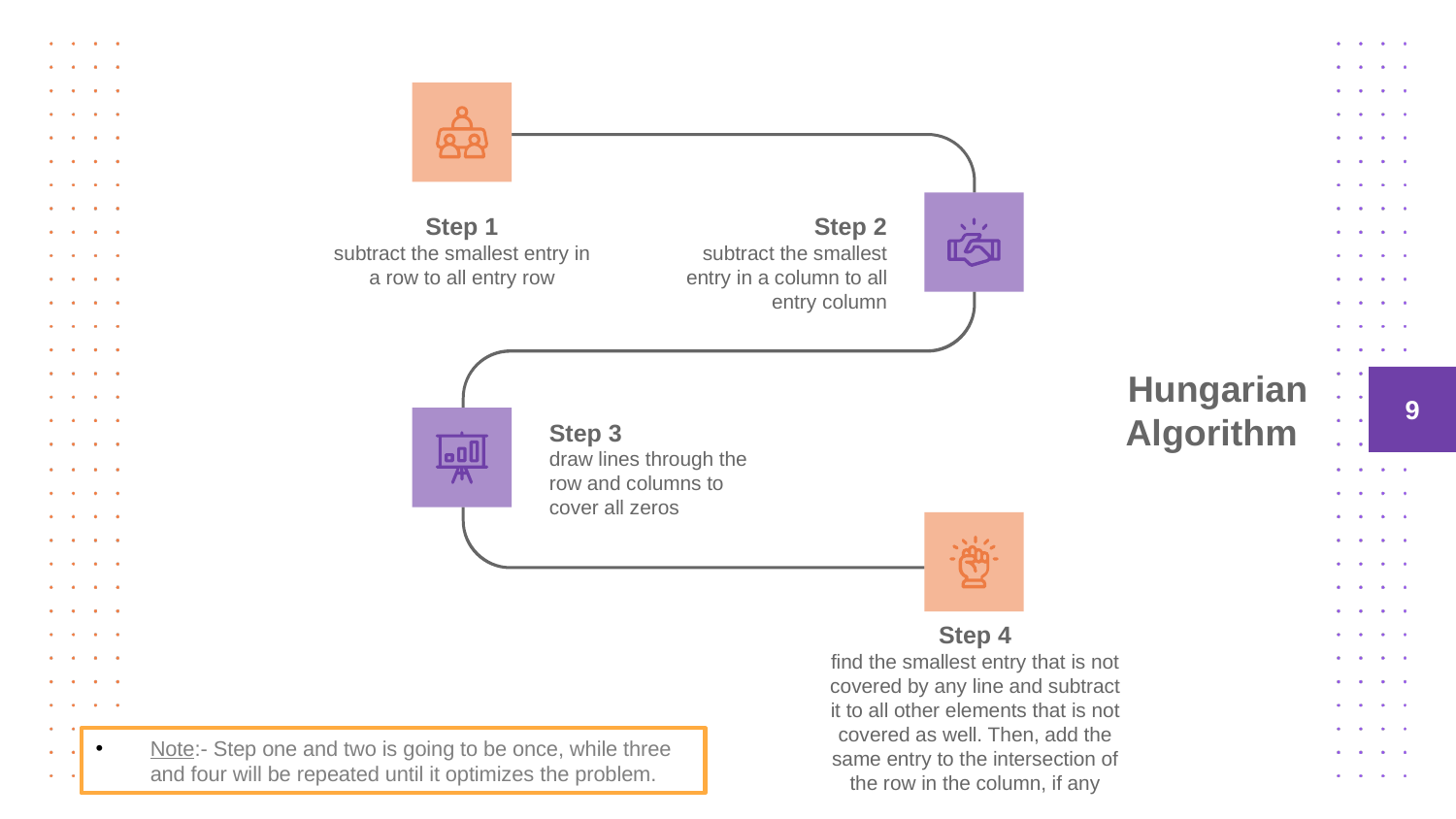

Step 1
subtract the smallest entry in a row to all entry row
Step 2
subtract the smallest entry in a column to all entry column
# Hungarian Algorithm
9
Step 3
draw lines through the row and columns to cover all zeros

Step 4
find the smallest entry that is not covered by any line and subtract it to all other elements that is not covered as well. Then, add the same entry to the intersection of the row in the column, if any
Note:- Step one and two is going to be once, while three and four will be repeated until it optimizes the problem.